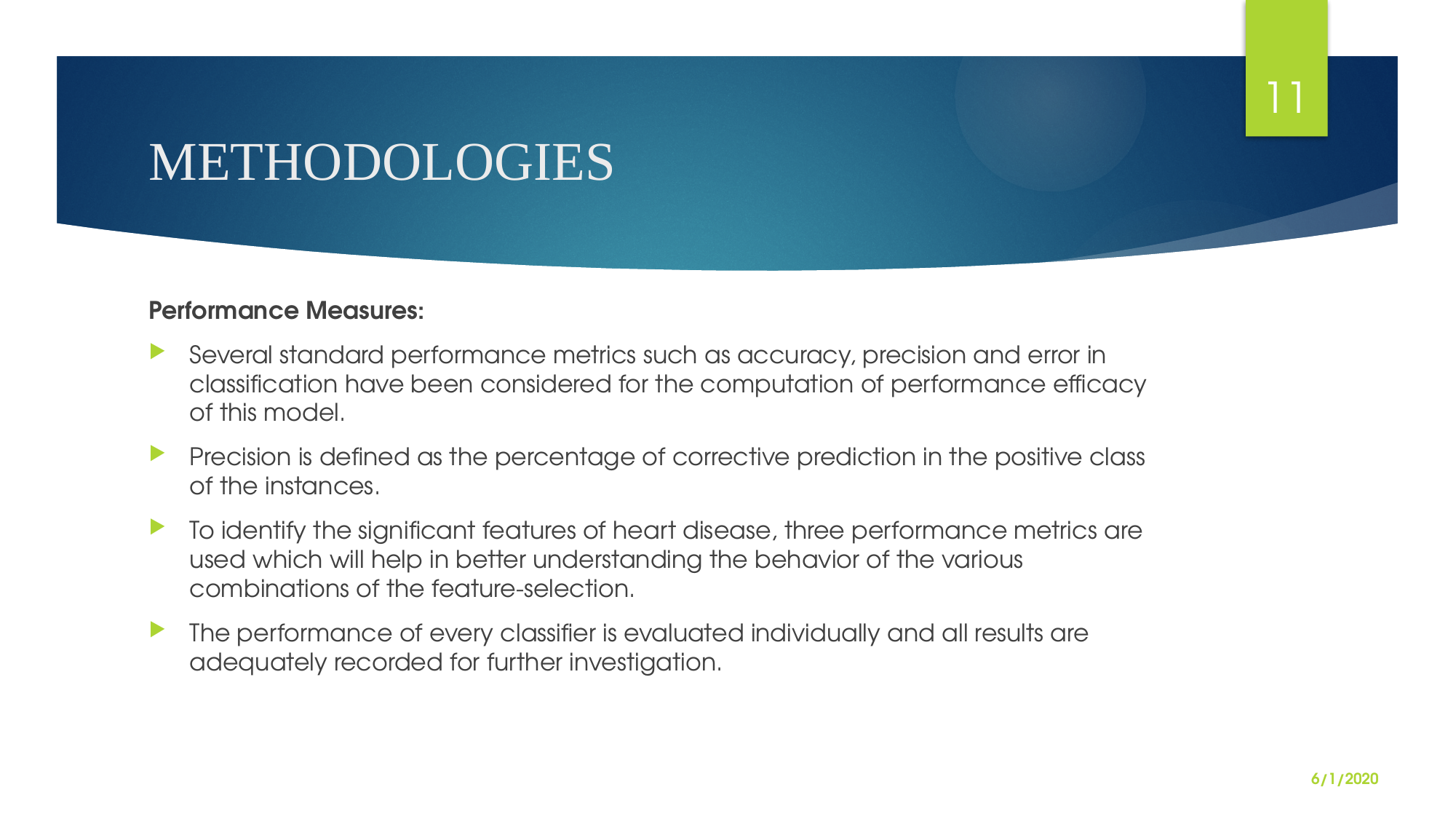

11
# METHODOLOGIES
Performance Measures:
Several standard performance metrics such as accuracy, precision and error in classification have been considered for the computation of performance efficacy of this model.
Precision is defined as the percentage of corrective prediction in the positive class of the instances.
To identify the significant features of heart disease, three performance metrics are used which will help in better understanding the behavior of the various combinations of the feature-selection.
The performance of every classifier is evaluated individually and all results are adequately recorded for further investigation.
6/1/2020